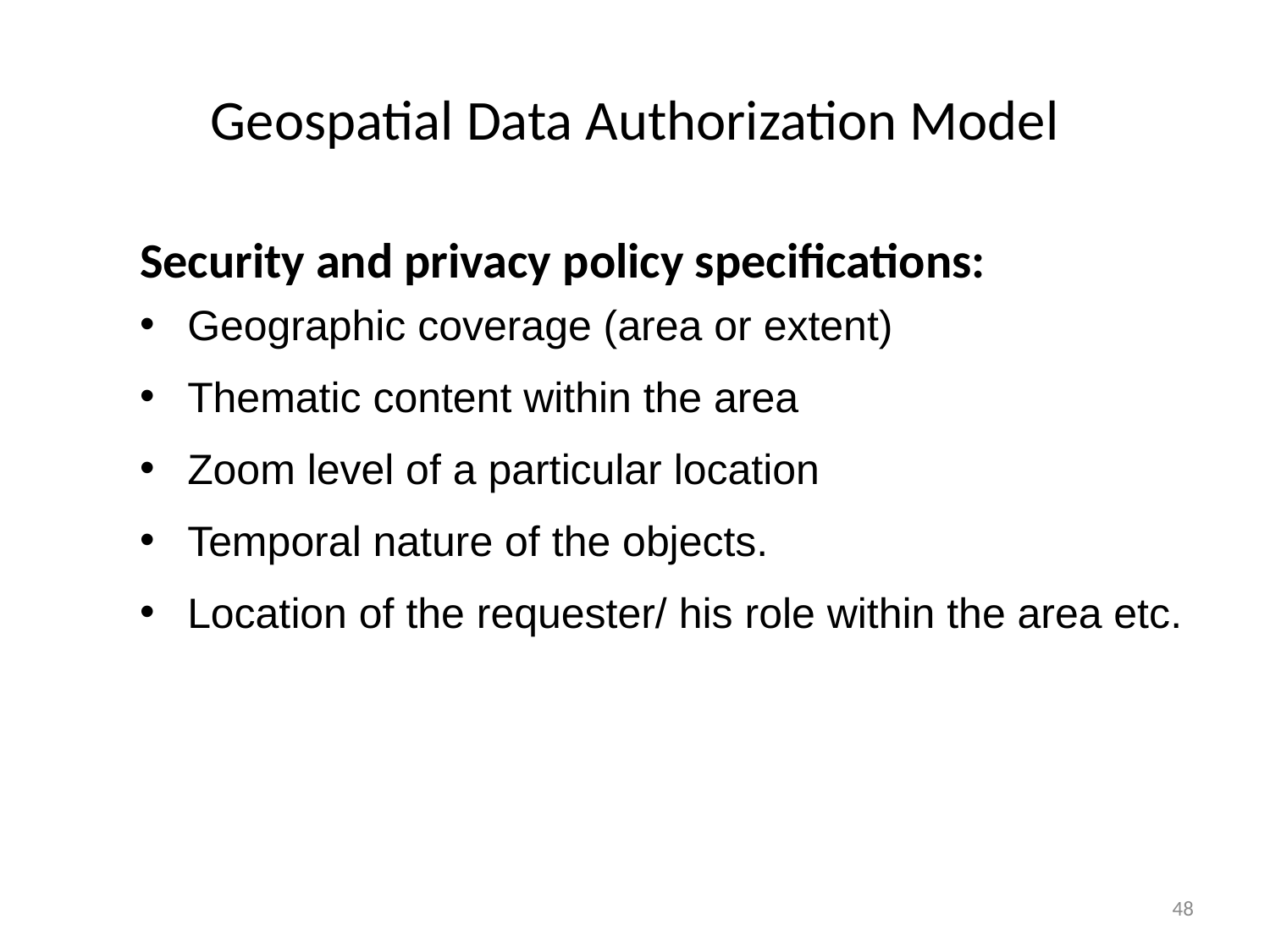

# Geospatial Data Authorization Model
Security and privacy policy specifications:
Geographic coverage (area or extent)
Thematic content within the area
Zoom level of a particular location
Temporal nature of the objects.
Location of the requester/ his role within the area etc.
48